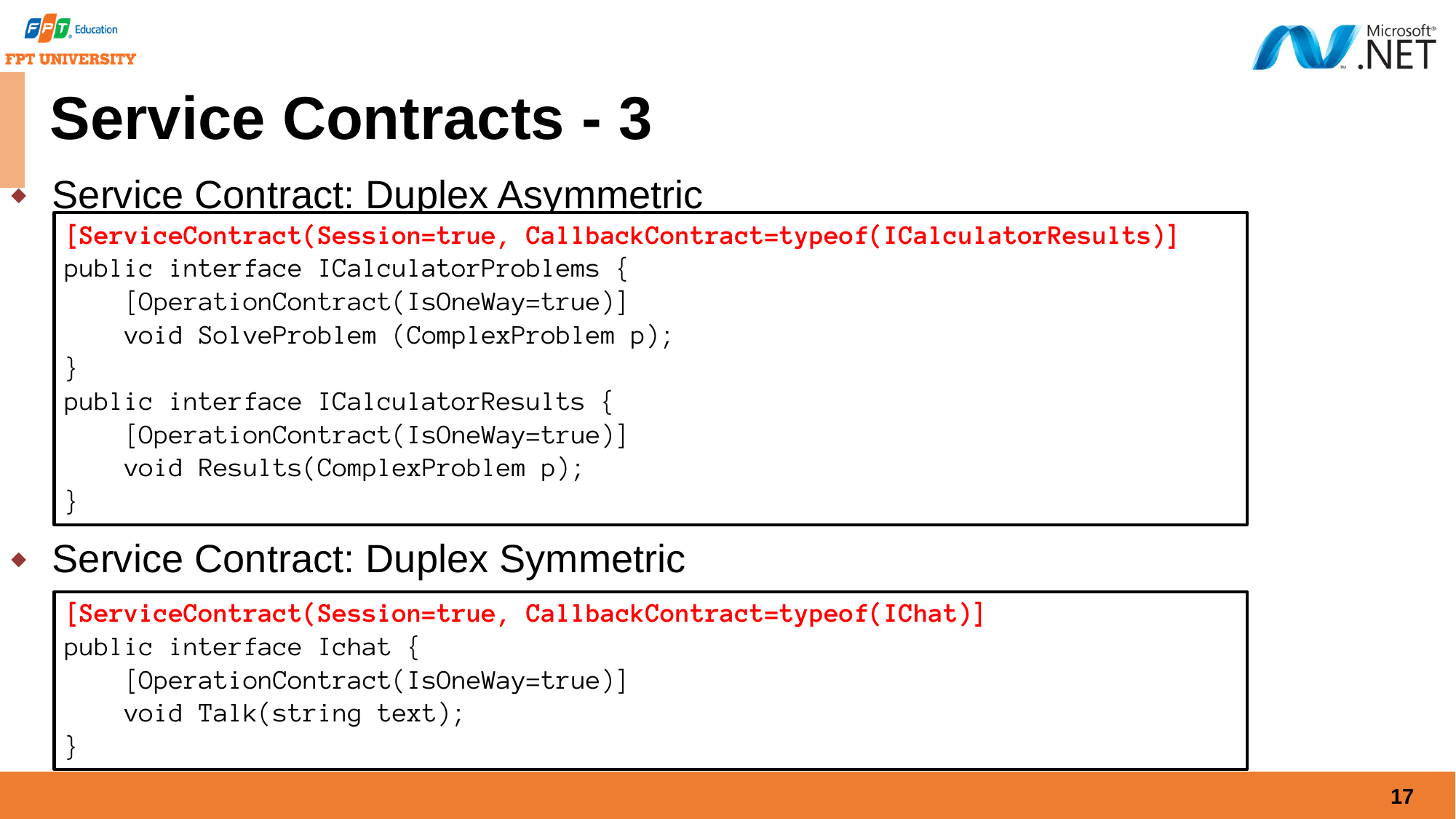

# Service Contracts - 3
Service Contract: Duplex Asymmetric

Service Contract: Duplex Symmetric

[ServiceContract(Session=true, CallbackContract=typeof(ICalculatorResults)]
public interface ICalculatorProblems {
    [OperationContract(IsOneWay=true)]
    void SolveProblem (ComplexProblem p);
}
public interface ICalculatorResults {
    [OperationContract(IsOneWay=true)]
    void Results(ComplexProblem p);
}
[ServiceContract(Session=true, CallbackContract=typeof(IChat)]
public interface Ichat {
    [OperationContract(IsOneWay=true)]
    void Talk(string text);
}
17